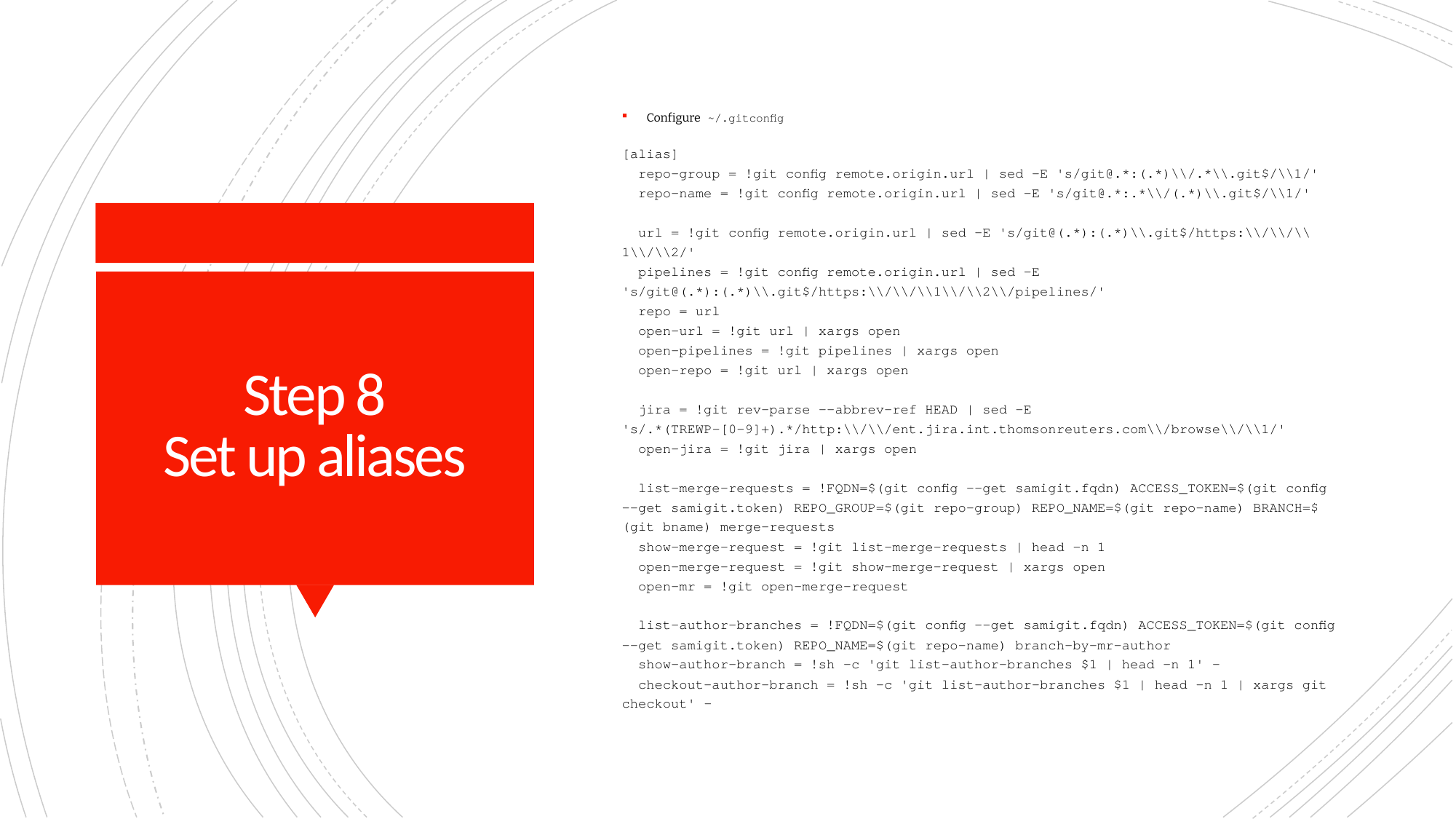

Configure ~/.gitconfig

[alias]
  repo-group = !git config remote.origin.url | sed -E 's/git@.*:(.*)\\/.*\\.git$/\\1/'
  repo-name = !git config remote.origin.url | sed -E 's/git@.*:.*\\/(.*)\\.git$/\\1/'

  url = !git config remote.origin.url | sed -E 's/git@(.*):(.*)\\.git$/https:\\/\\/\\1\\/\\2/'
  pipelines = !git config remote.origin.url | sed -E 's/git@(.*):(.*)\\.git$/https:\\/\\/\\1\\/\\2\\/pipelines/'
  repo = url
  open-url = !git url | xargs open
  open-pipelines = !git pipelines | xargs open
  open-repo = !git url | xargs open

  jira = !git rev-parse --abbrev-ref HEAD | sed -E 's/.*(TREWP-[0-9]+).*/http:\\/\\/ent.jira.int.thomsonreuters.com\\/browse\\/\\1/'
  open-jira = !git jira | xargs open

  list-merge-requests = !FQDN=$(git config --get samigit.fqdn) ACCESS_TOKEN=$(git config --get samigit.token) REPO_GROUP=$(git repo-group) REPO_NAME=$(git repo-name) BRANCH=$(git bname) merge-requests
  show-merge-request = !git list-merge-requests | head -n 1
  open-merge-request = !git show-merge-request | xargs open
  open-mr = !git open-merge-request

  list-author-branches = !FQDN=$(git config --get samigit.fqdn) ACCESS_TOKEN=$(git config --get samigit.token) REPO_NAME=$(git repo-name) branch-by-mr-author
  show-author-branch = !sh -c 'git list-author-branches $1 | head -n 1' -
  checkout-author-branch = !sh -c 'git list-author-branches $1 | head -n 1 | xargs git checkout' -
# Step 8 Set up aliases